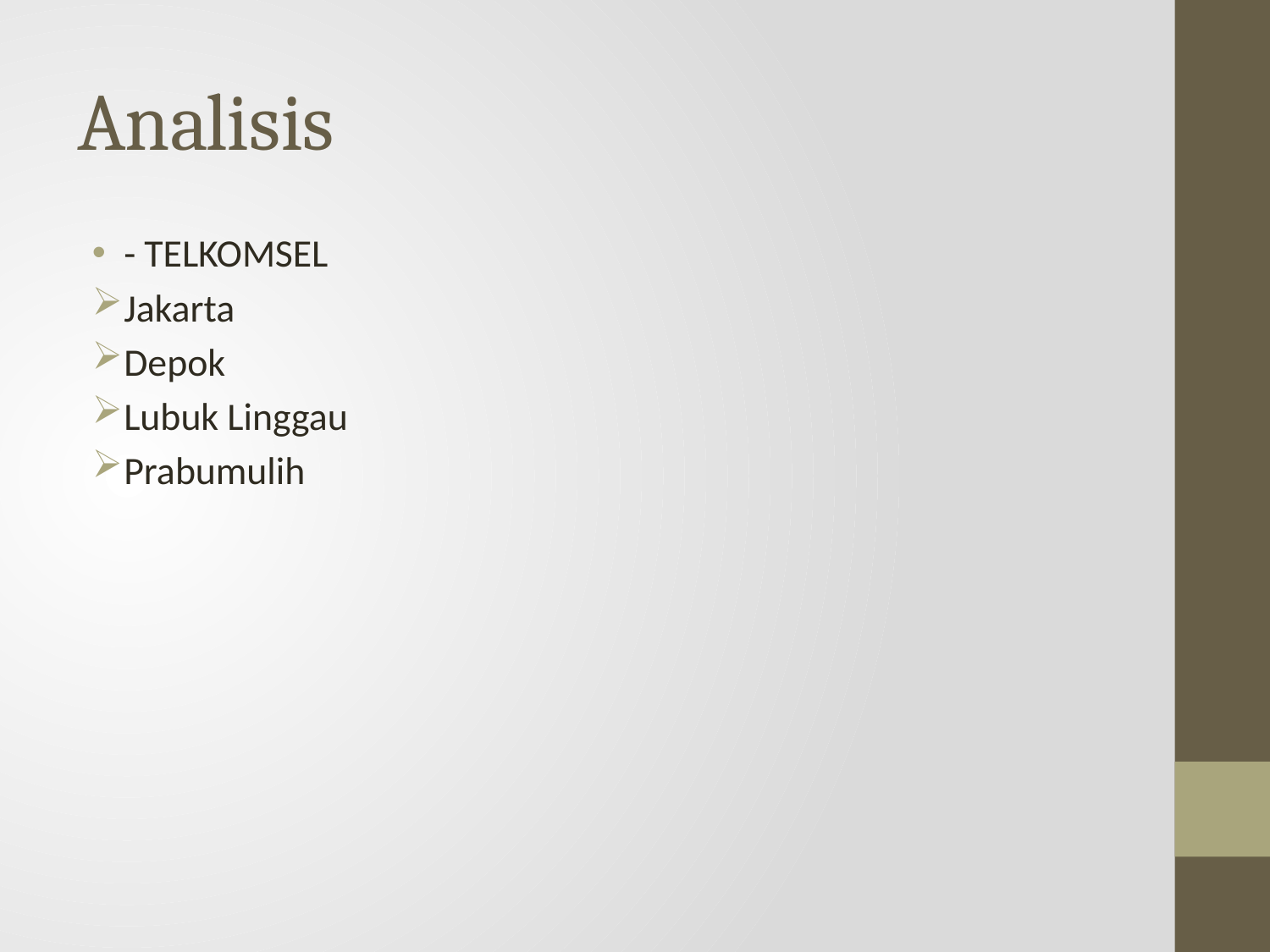

# Analisis
- TELKOMSEL
Jakarta
Depok
Lubuk Linggau
Prabumulih